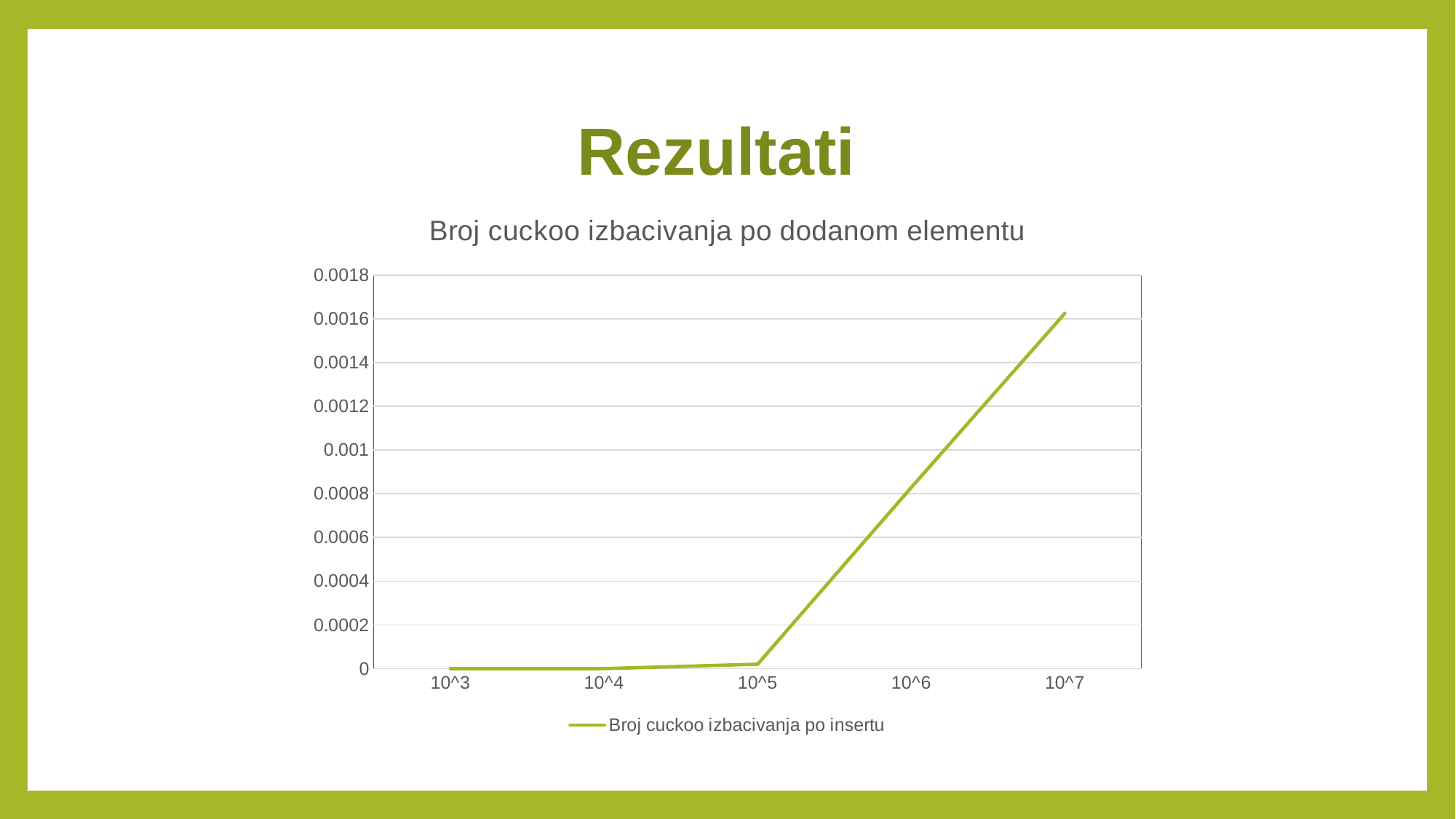

# Rezultati

### Chart: Broj cuckoo izbacivanja po dodanom elementu

| Category | Broj cuckoo izbacivanja po insertu |
|---|---|
| 10^3 | 0.0 |
| 10^4 | 0.0 |
| 10^5 | 2e-05 |
| 10^6 | 0.000828 |
| 10^7 | 0.0016251 |